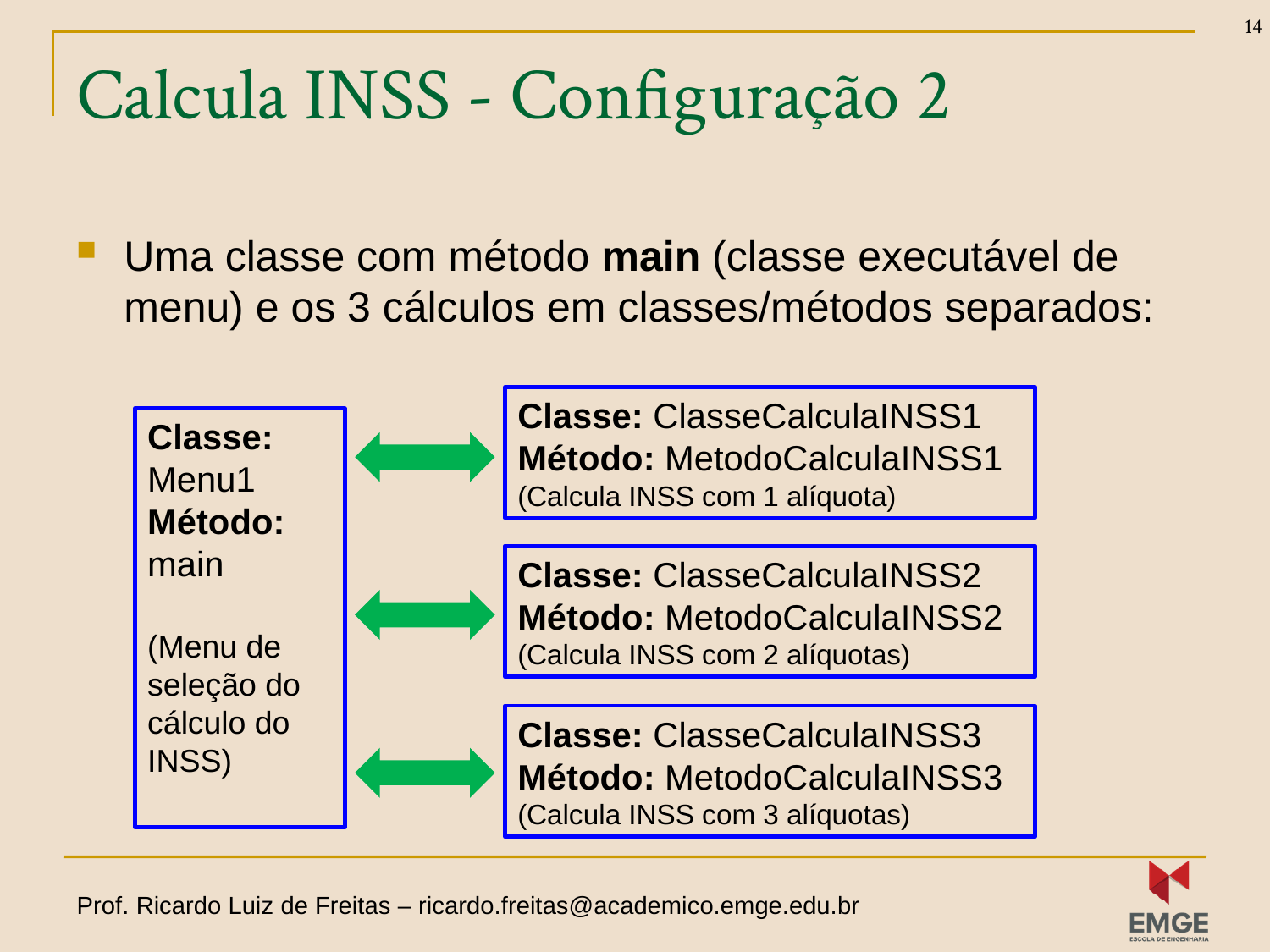

14
# Calcula INSS - Configuração 2
Uma classe com método main (classe executável de menu) e os 3 cálculos em classes/métodos separados:
Classe: ClasseCalculaINSS1
Método: MetodoCalculaINSS1
(Calcula INSS com 1 alíquota)
Classe:
Menu1 Método:
main

(Menu de seleção do cálculo do INSS)

Classe: ClasseCalculaINSS2
Método: MetodoCalculaINSS2
(Calcula INSS com 2 alíquotas)

Classe: ClasseCalculaINSS3
Método: MetodoCalculaINSS3
(Calcula INSS com 3 alíquotas)